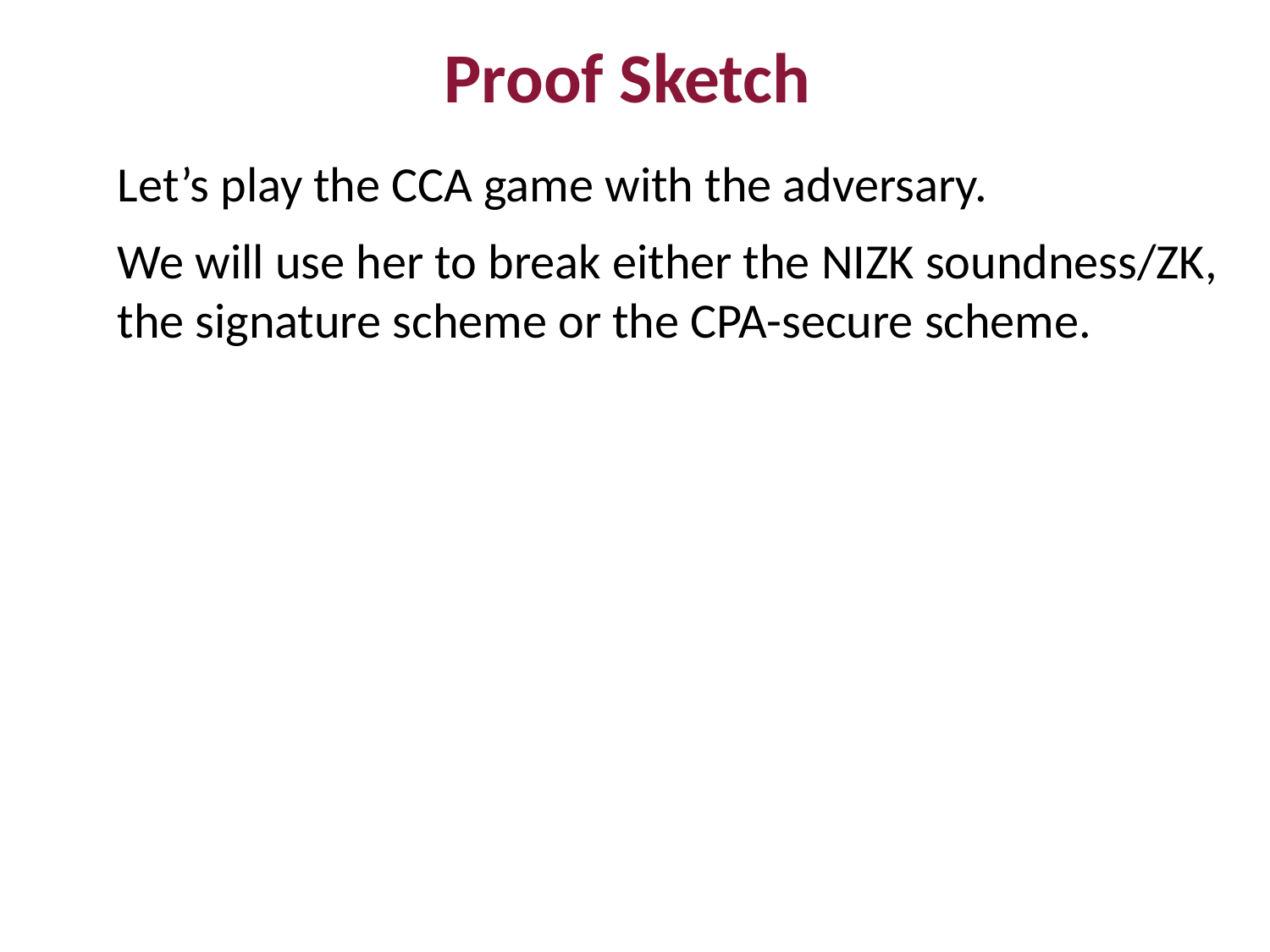

Proof Sketch
Let’s play the CCA game with the adversary.
We will use her to break either the NIZK soundness/ZK, the signature scheme or the CPA-secure scheme.